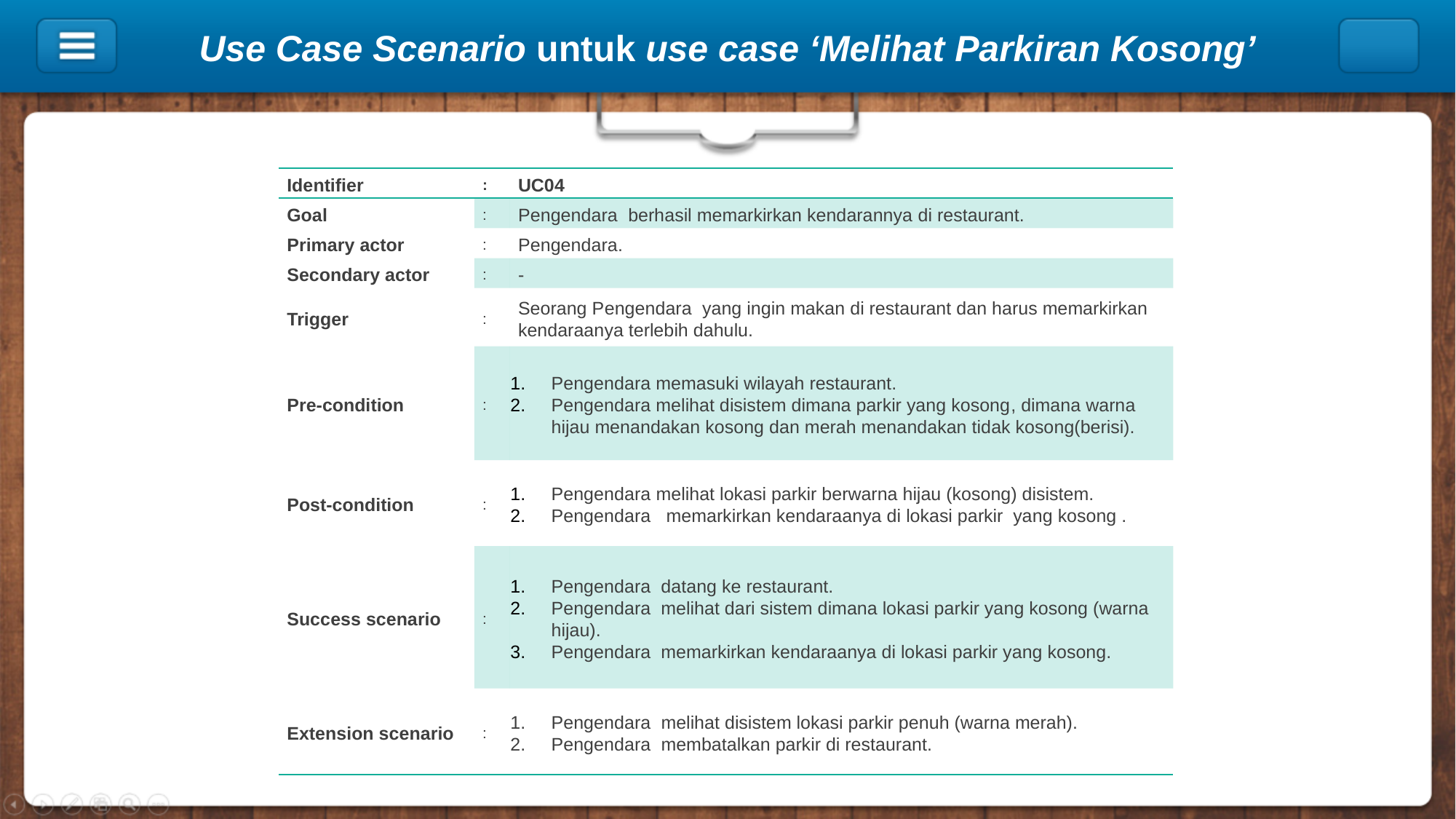

# Use Case Scenario untuk use case ‘Melihat Parkiran Kosong’
| Identifier | : | UC04 |
| --- | --- | --- |
| Goal | : | Pengendara berhasil memarkirkan kendarannya di restaurant. |
| Primary actor | : | Pengendara. |
| Secondary actor | : | - |
| Trigger | : | Seorang Pengendara yang ingin makan di restaurant dan harus memarkirkan kendaraanya terlebih dahulu. |
| Pre-condition | : | Pengendara memasuki wilayah restaurant. Pengendara melihat disistem dimana parkir yang kosong, dimana warna hijau menandakan kosong dan merah menandakan tidak kosong(berisi). |
| Post-condition | : | Pengendara melihat lokasi parkir berwarna hijau (kosong) disistem. Pengendara memarkirkan kendaraanya di lokasi parkir yang kosong . |
| Success scenario | : | Pengendara datang ke restaurant. Pengendara melihat dari sistem dimana lokasi parkir yang kosong (warna hijau). Pengendara memarkirkan kendaraanya di lokasi parkir yang kosong. |
| Extension scenario | : | Pengendara melihat disistem lokasi parkir penuh (warna merah). Pengendara membatalkan parkir di restaurant. |